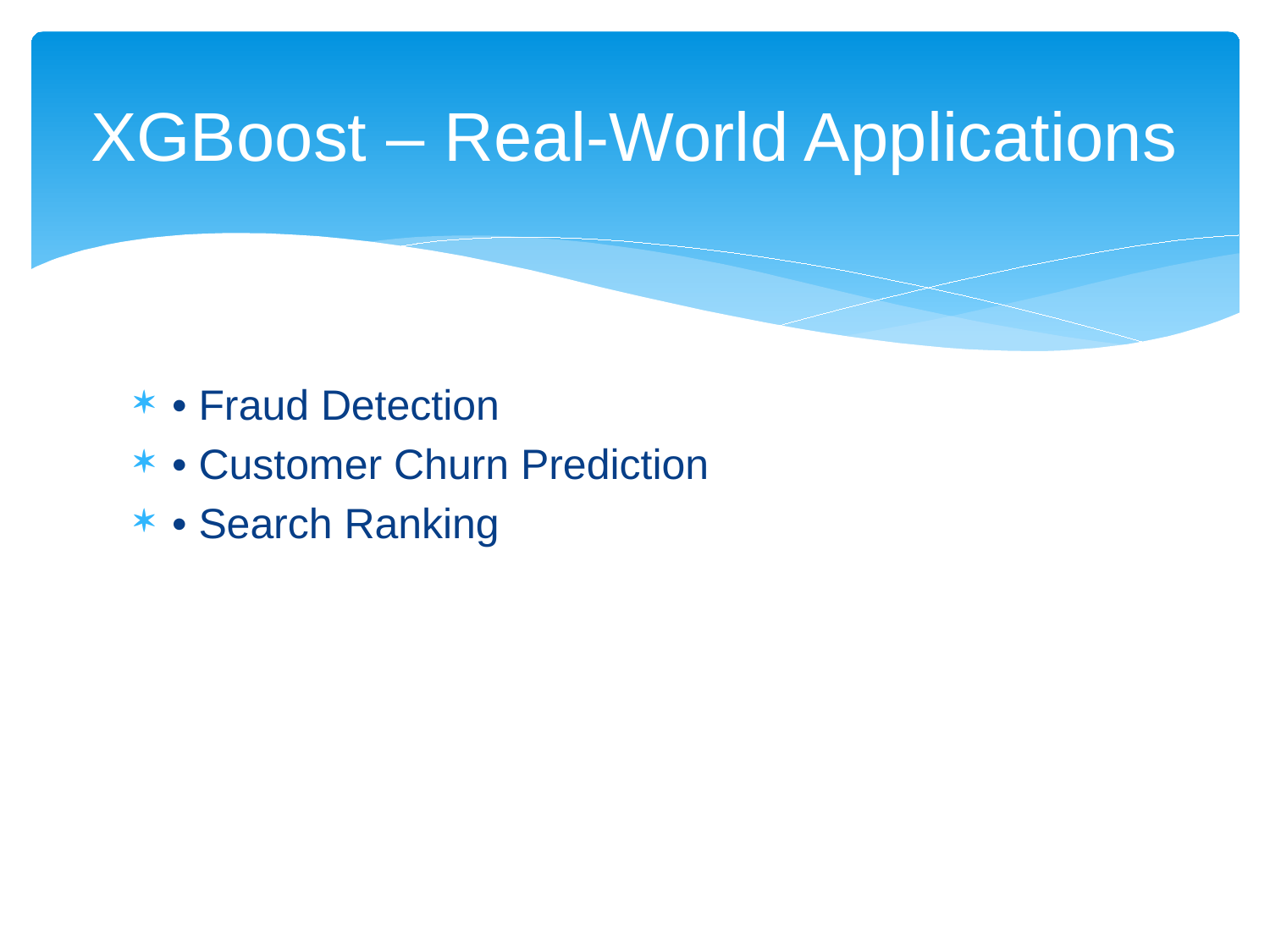

# XGBoost – Real-World Applications
• Fraud Detection
• Customer Churn Prediction
• Search Ranking